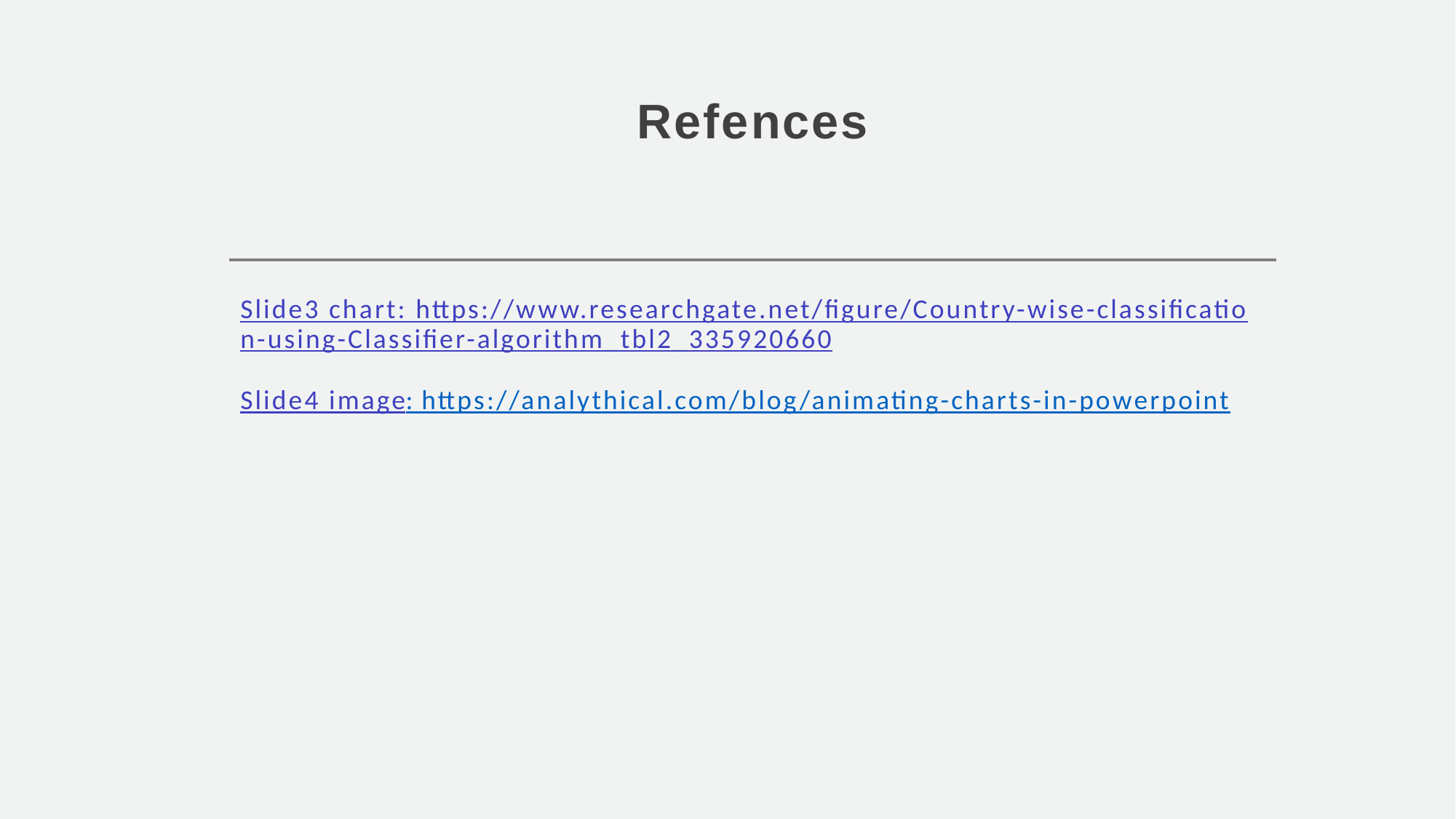

# Refences
Slide3 chart: https://www.researchgate.net/figure/Country-wise-classification-using-Classifier-algorithm_tbl2_335920660
Slide4 image: https://analythical.com/blog/animating-charts-in-powerpoint